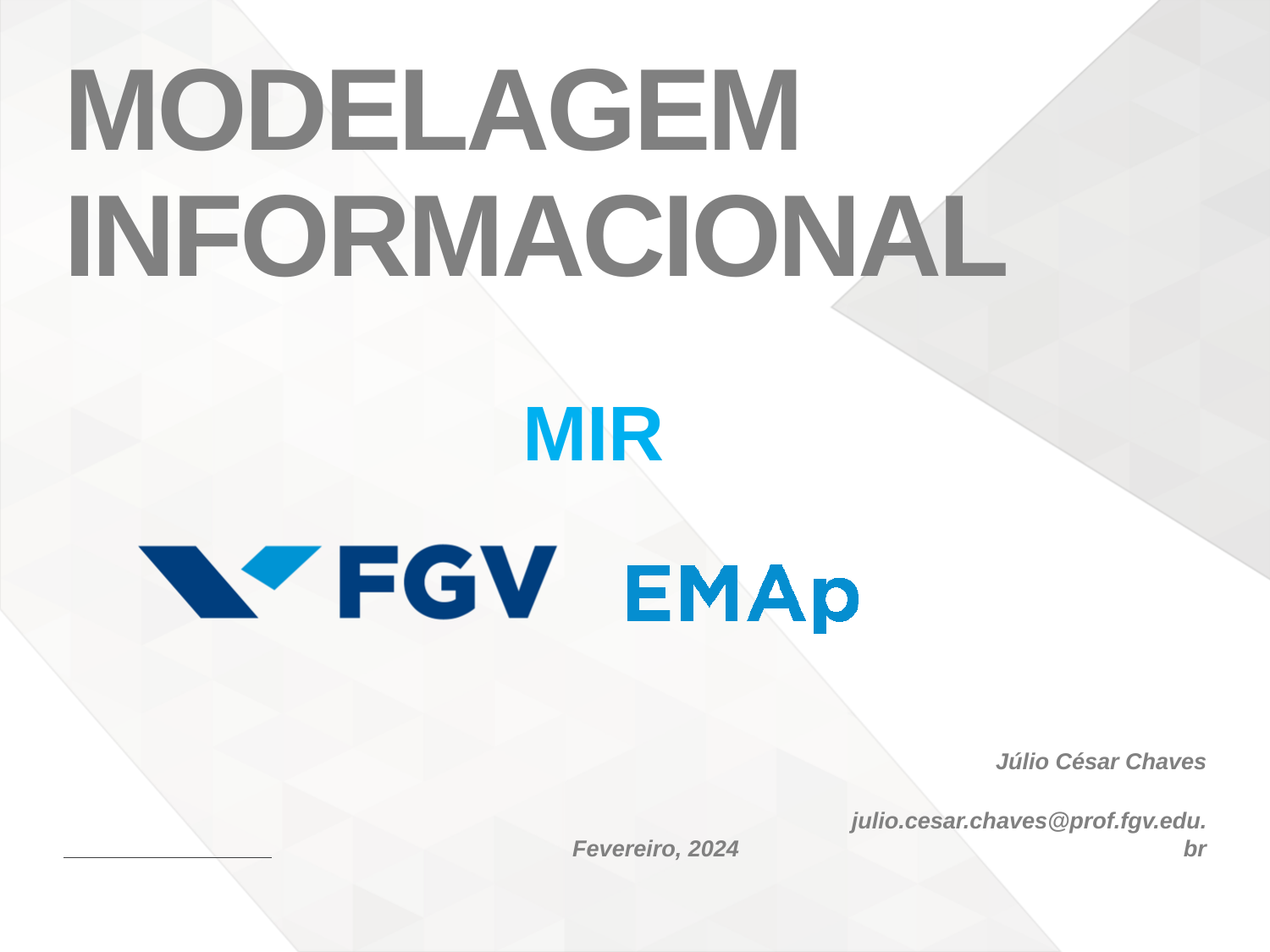

# Modelagem informacional
MIR

Fevereiro, 2024
Júlio César Chaves
julio.cesar.chaves@prof.fgv.edu.br